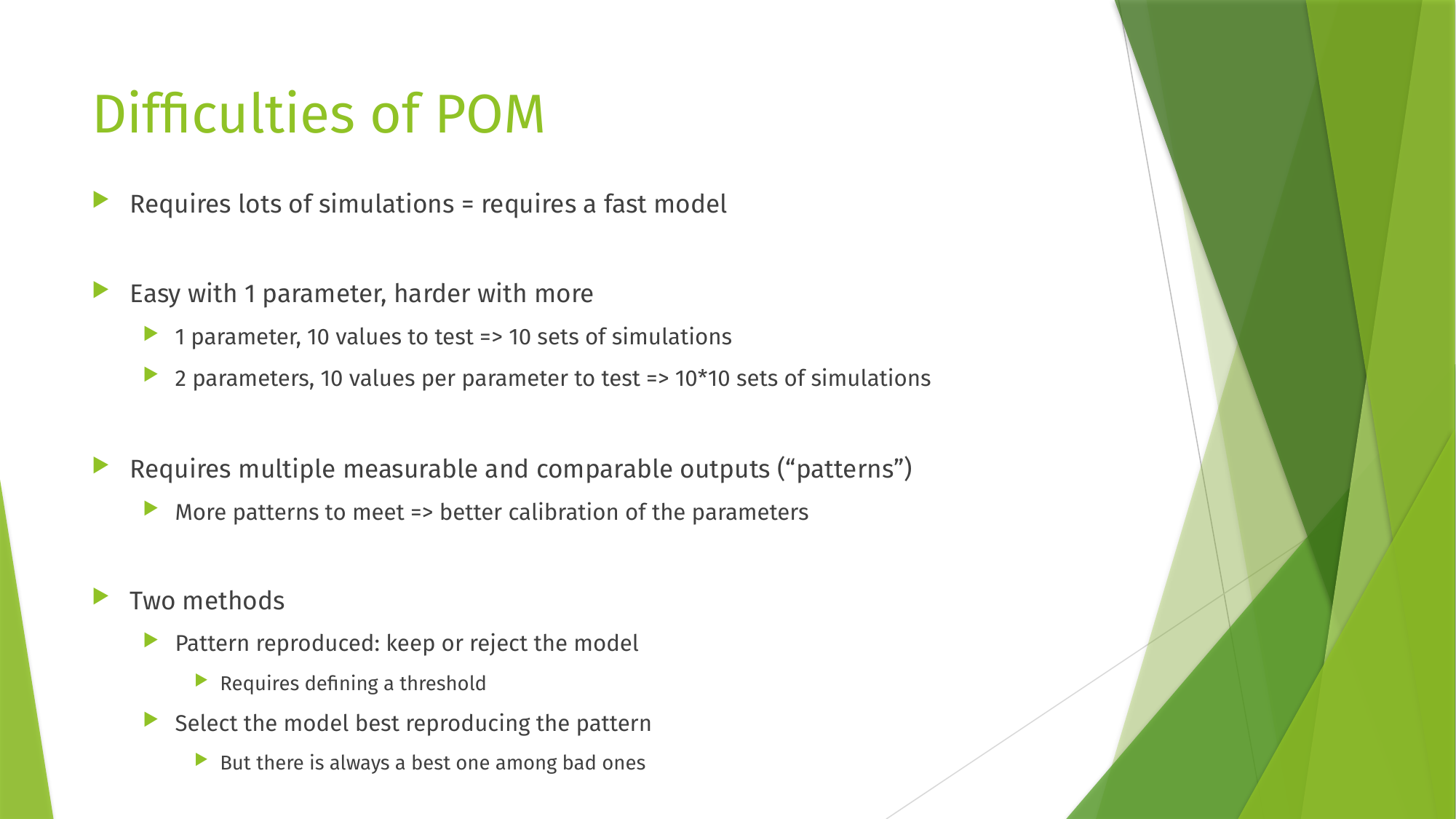

# Difficulties of POM
Requires lots of simulations = requires a fast model

Easy with 1 parameter, harder with more
1 parameter, 10 values to test => 10 sets of simulations
2 parameters, 10 values per parameter to test => 10*10 sets of simulations

Requires multiple measurable and comparable outputs (“patterns”)
More patterns to meet => better calibration of the parameters

Two methods
Pattern reproduced: keep or reject the model
Requires defining a threshold
Select the model best reproducing the pattern
But there is always a best one among bad ones